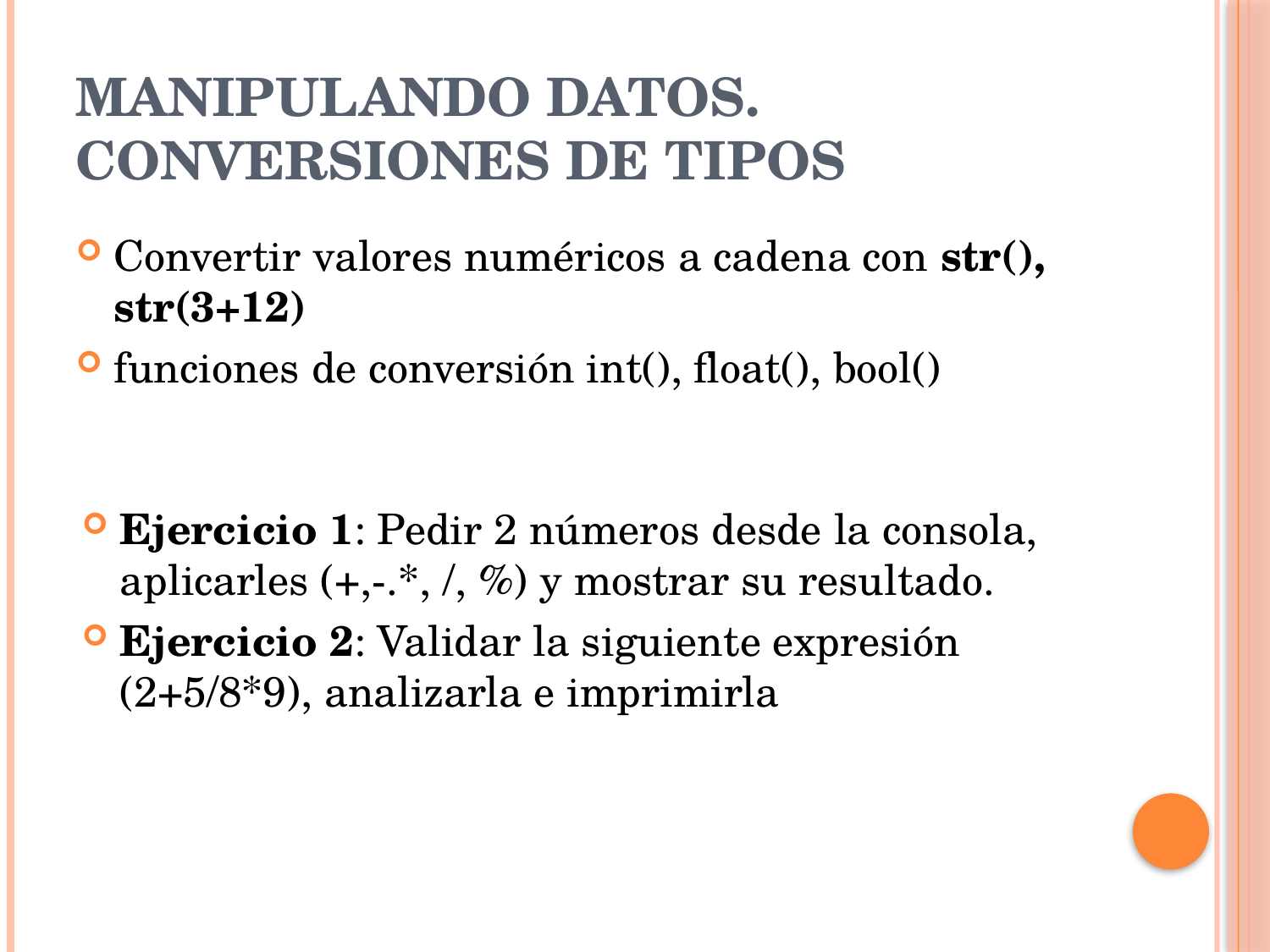

# Manipulando datos. Conversiones de tipos
Convertir valores numéricos a cadena con str(), str(3+12)
funciones de conversión int(), float(), bool()
Ejercicio 1: Pedir 2 números desde la consola, aplicarles (+,-.*, /, %) y mostrar su resultado.
Ejercicio 2: Validar la siguiente expresión (2+5/8*9), analizarla e imprimirla